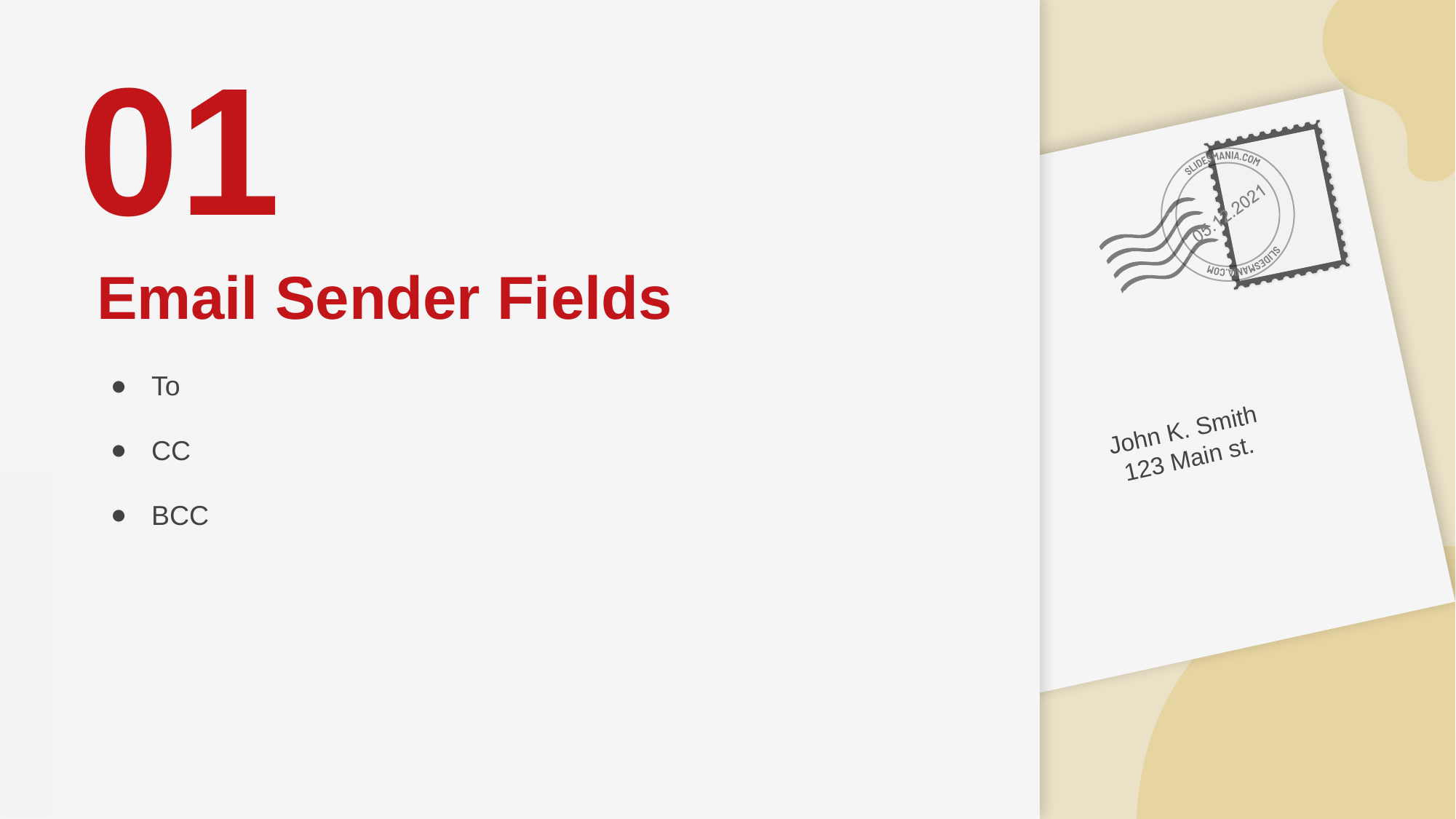

# 01
Email Sender Fields
To
CC
BCC

John K. Smith
123 Main st.